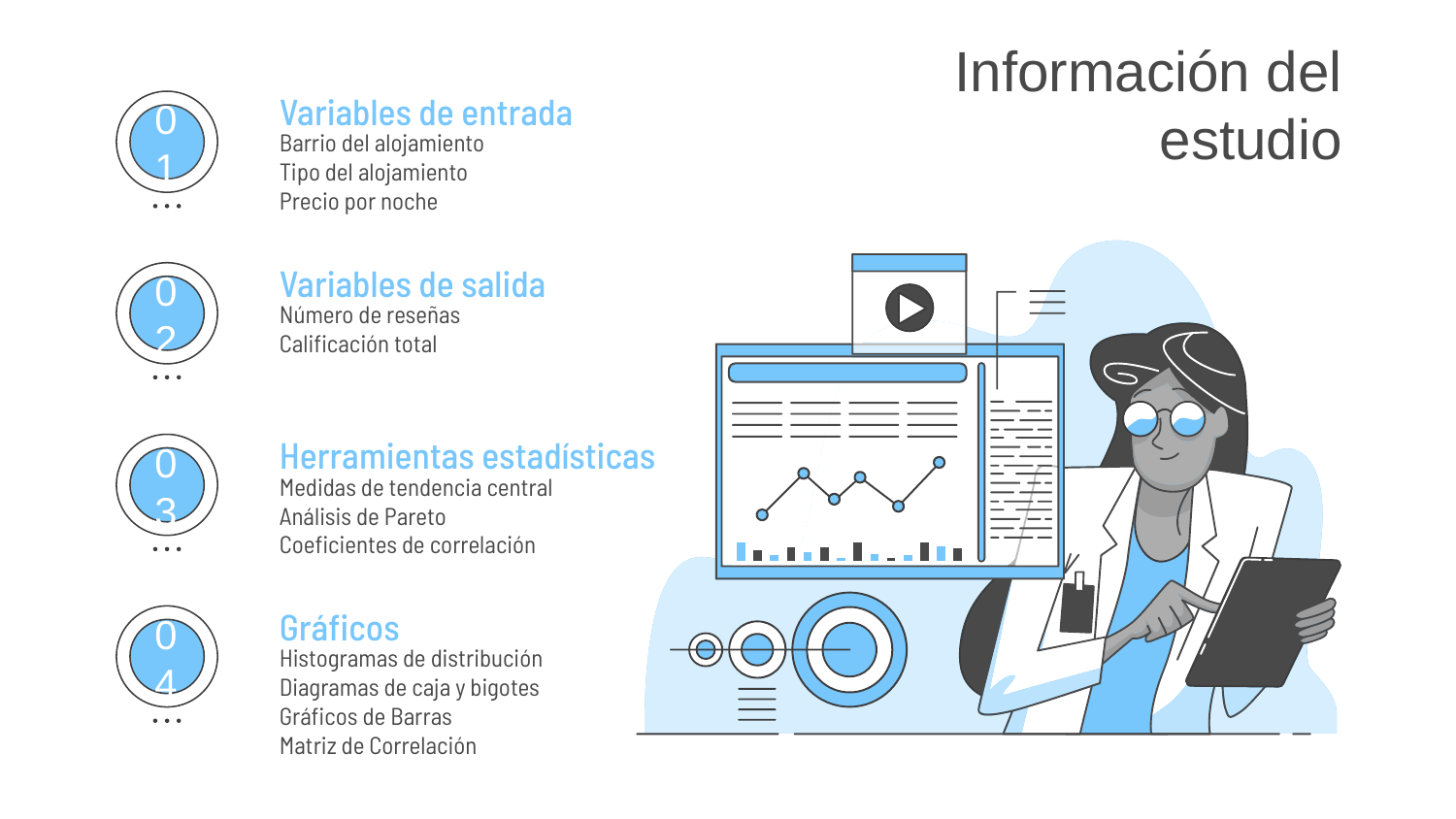

# Información del estudio
Variables de entrada

Barrio del alojamiento
Tipo del alojamiento
Precio por noche
01
Variables de salida

Número de reseñas
Calificación total
02
Herramientas estadísticas

Medidas de tendencia central
Análisis de Pareto
Coeficientes de correlación
03
Gráficos

Histogramas de distribución
Diagramas de caja y bigotes
Gráficos de Barras
Matriz de Correlación
04